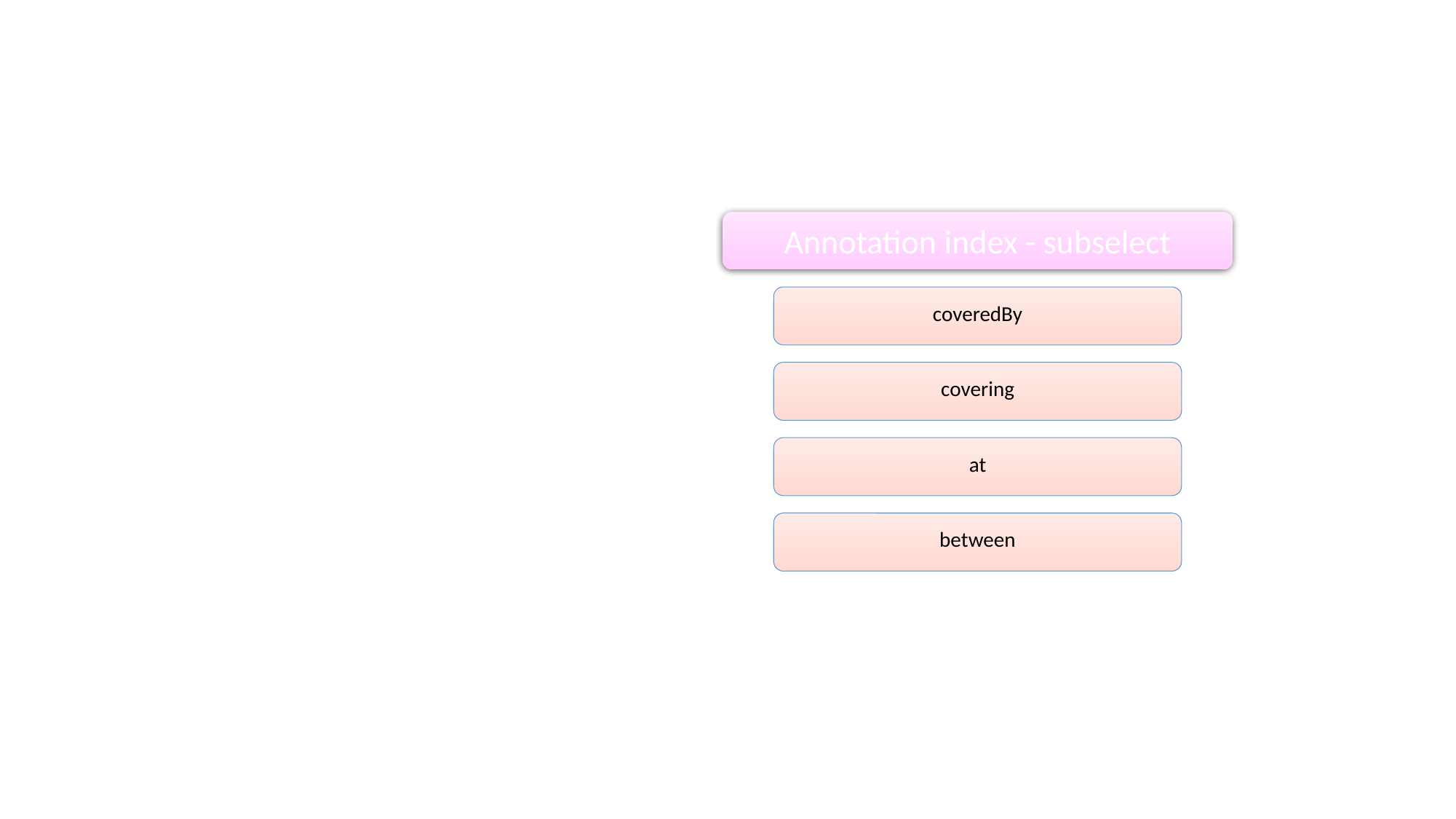

Annotation index - subselect
coveredBy
at
covering
between